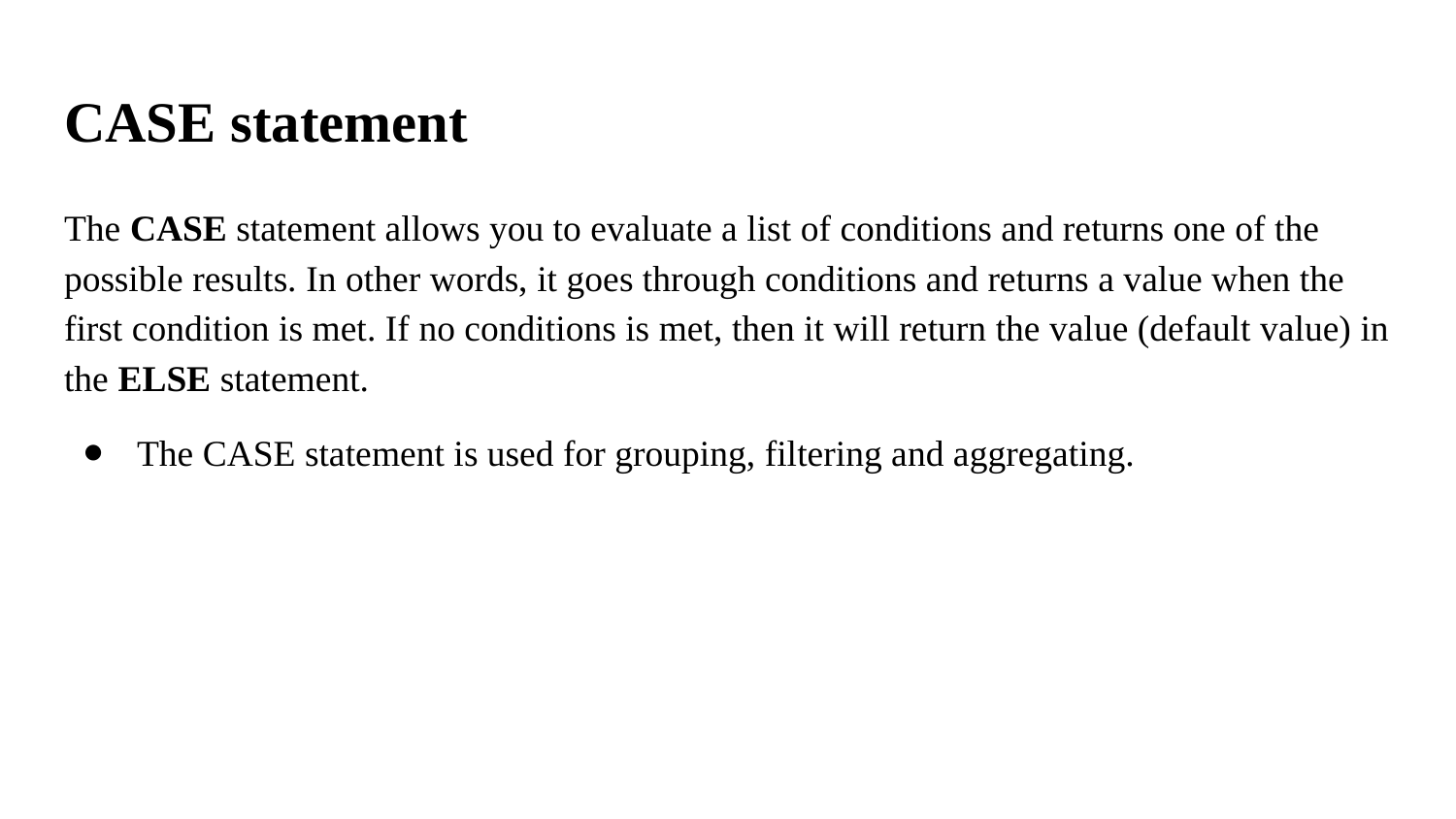

# CASE statement
The CASE statement allows you to evaluate a list of conditions and returns one of the possible results. In other words, it goes through conditions and returns a value when the first condition is met. If no conditions is met, then it will return the value (default value) in the ELSE statement.
The CASE statement is used for grouping, filtering and aggregating.